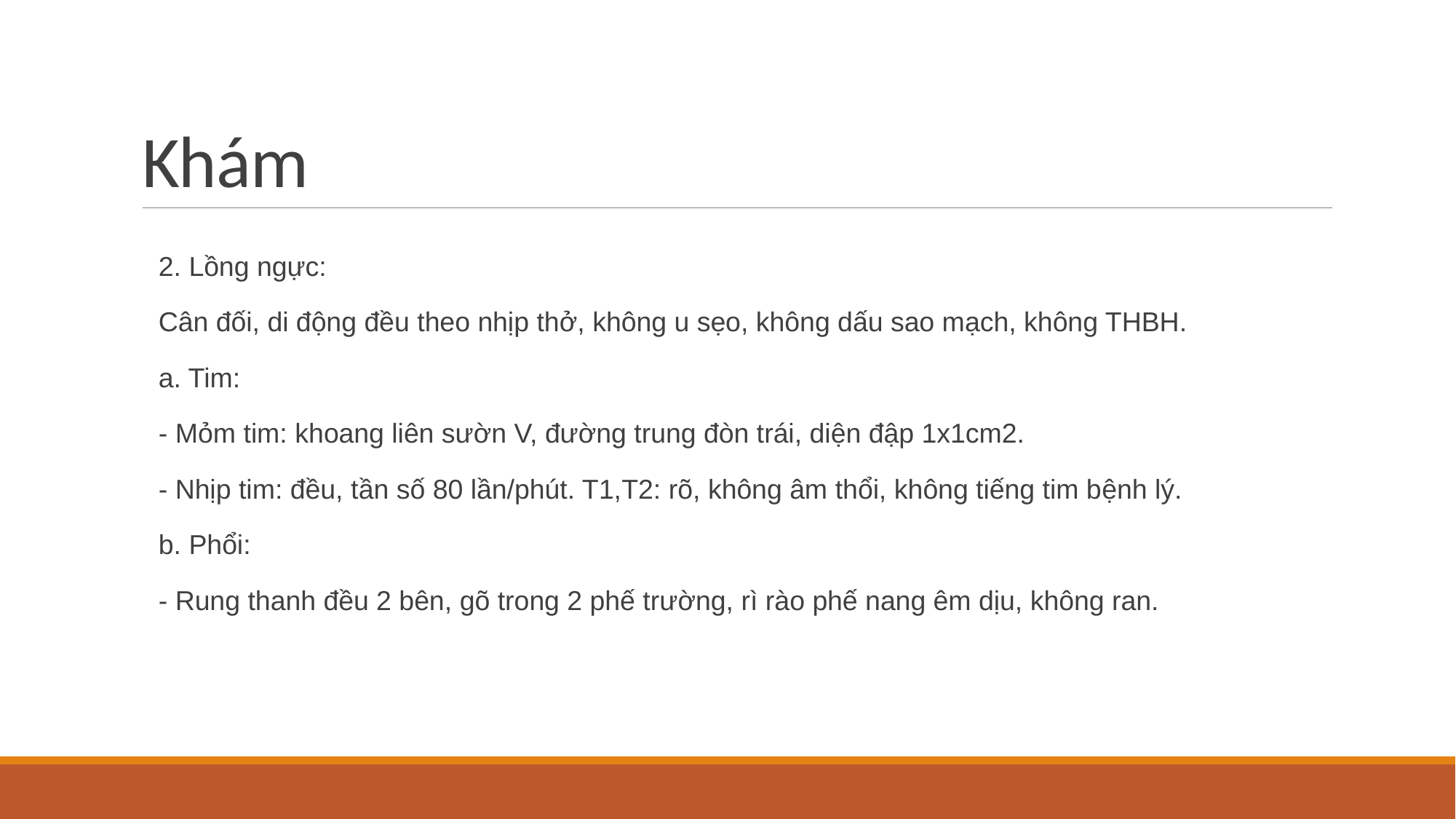

# Khám
2. Lồng ngực:
Cân đối, di động đều theo nhịp thở, không u sẹo, không dấu sao mạch, không THBH.
a. Tim:
- Mỏm tim: khoang liên sườn V, đường trung đòn trái, diện đập 1x1cm2.
- Nhịp tim: đều, tần số 80 lần/phút. T1,T2: rõ, không âm thổi, không tiếng tim bệnh lý.
b. Phổi:
- Rung thanh đều 2 bên, gõ trong 2 phế trường, rì rào phế nang êm dịu, không ran.